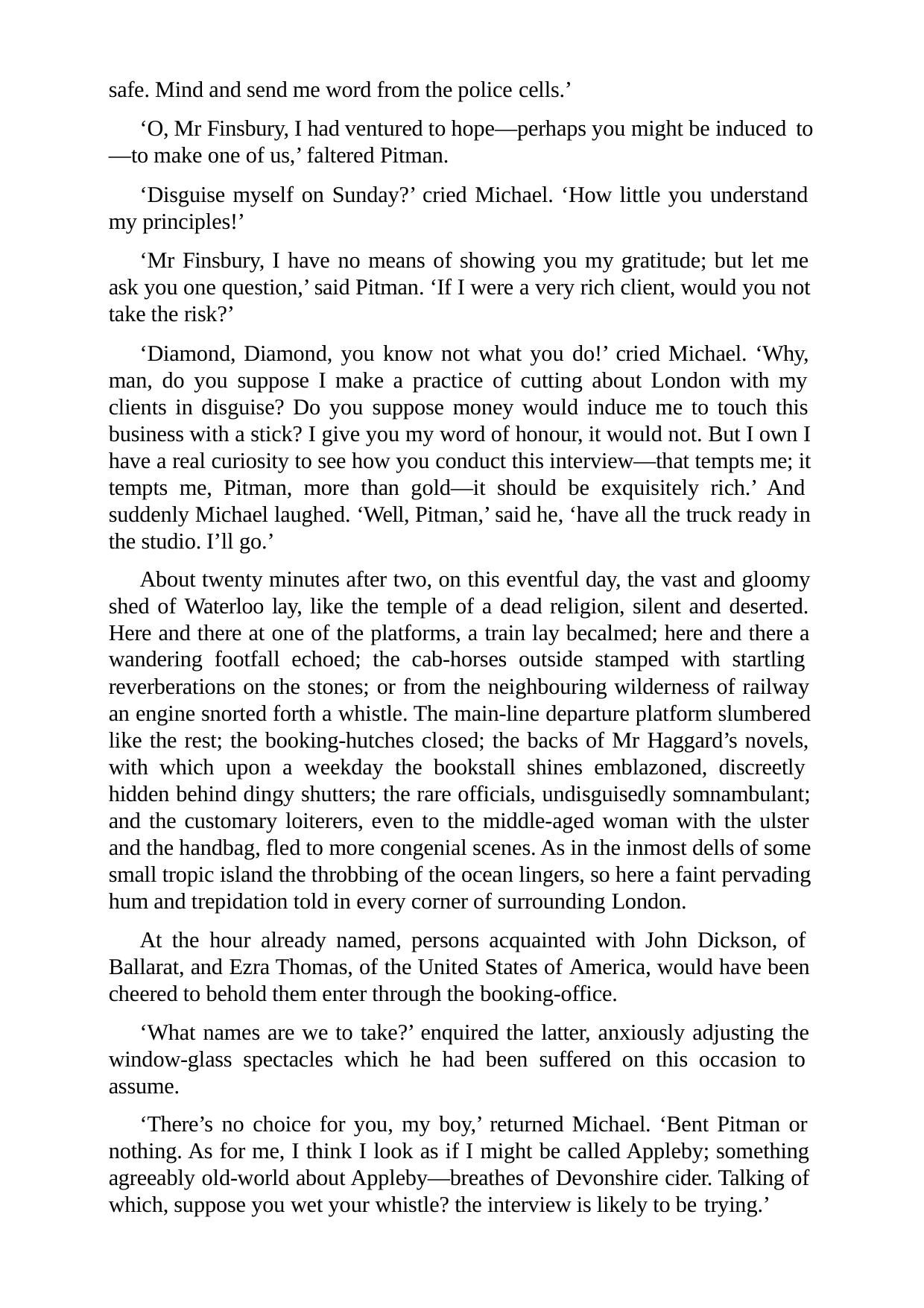

safe. Mind and send me word from the police cells.’
‘O, Mr Finsbury, I had ventured to hope—perhaps you might be induced to
—to make one of us,’ faltered Pitman.
‘Disguise myself on Sunday?’ cried Michael. ‘How little you understand  my principles!’
‘Mr Finsbury, I have no means of showing you my gratitude; but let me  ask you one question,’ said Pitman. ‘If I were a very rich client, would you not  take the risk?’
‘Diamond, Diamond, you know not what you do!’ cried Michael. ‘Why,  man, do you suppose I make a practice of cutting about London with my  clients in disguise? Do you suppose money would induce me to touch this  business with a stick? I give you my word of honour, it would not. But I own I  have a real curiosity to see how you conduct this interview—that tempts me; it  tempts me, Pitman, more than gold—it should be exquisitely rich.’ And  suddenly Michael laughed. ‘Well, Pitman,’ said he, ‘have all the truck ready in  the studio. I’ll go.’
About twenty minutes after two, on this eventful day, the vast and gloomy  shed of Waterloo lay, like the temple of a dead religion, silent and deserted.  Here and there at one of the platforms, a train lay becalmed; here and there a  wandering footfall echoed; the cab-horses outside stamped with startling  reverberations on the stones; or from the neighbouring wilderness of railway  an engine snorted forth a whistle. The main-line departure platform slumbered  like the rest; the booking-hutches closed; the backs of Mr Haggard’s novels,  with which upon a weekday the bookstall shines emblazoned, discreetly  hidden behind dingy shutters; the rare officials, undisguisedly somnambulant;  and the customary loiterers, even to the middle-aged woman with the ulster  and the handbag, fled to more congenial scenes. As in the inmost dells of some  small tropic island the throbbing of the ocean lingers, so here a faint pervading  hum and trepidation told in every corner of surrounding London.
At the hour already named, persons acquainted with John Dickson, of  Ballarat, and Ezra Thomas, of the United States of America, would have been  cheered to behold them enter through the booking-office.
‘What names are we to take?’ enquired the latter, anxiously adjusting the  window-glass spectacles which he had been suffered on this occasion to  assume.
‘There’s no choice for you, my boy,’ returned Michael. ‘Bent Pitman or  nothing. As for me, I think I look as if I might be called Appleby; something  agreeably old-world about Appleby—breathes of Devonshire cider. Talking of  which, suppose you wet your whistle? the interview is likely to be trying.’